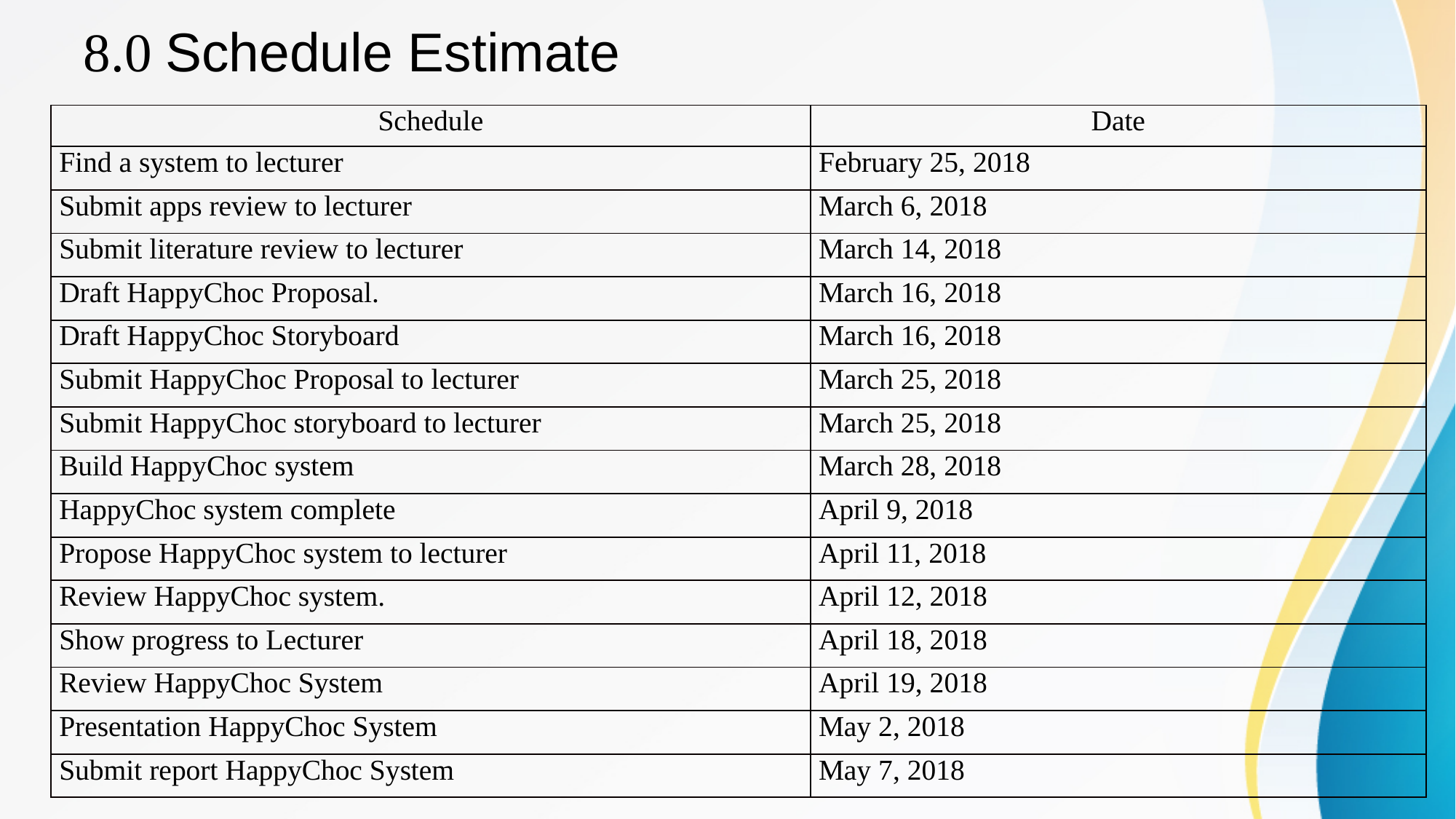

# 8.0 Schedule Estimate

| Schedule | Date |
| --- | --- |
| Find a system to lecturer | February 25, 2018 |
| Submit apps review to lecturer | March 6, 2018 |
| Submit literature review to lecturer | March 14, 2018 |
| Draft HappyChoc Proposal. | March 16, 2018 |
| Draft HappyChoc Storyboard | March 16, 2018 |
| Submit HappyChoc Proposal to lecturer | March 25, 2018 |
| Submit HappyChoc storyboard to lecturer | March 25, 2018 |
| Build HappyChoc system | March 28, 2018 |
| HappyChoc system complete | April 9, 2018 |
| Propose HappyChoc system to lecturer | April 11, 2018 |
| Review HappyChoc system. | April 12, 2018 |
| Show progress to Lecturer | April 18, 2018 |
| Review HappyChoc System | April 19, 2018 |
| Presentation HappyChoc System | May 2, 2018 |
| Submit report HappyChoc System | May 7, 2018 |